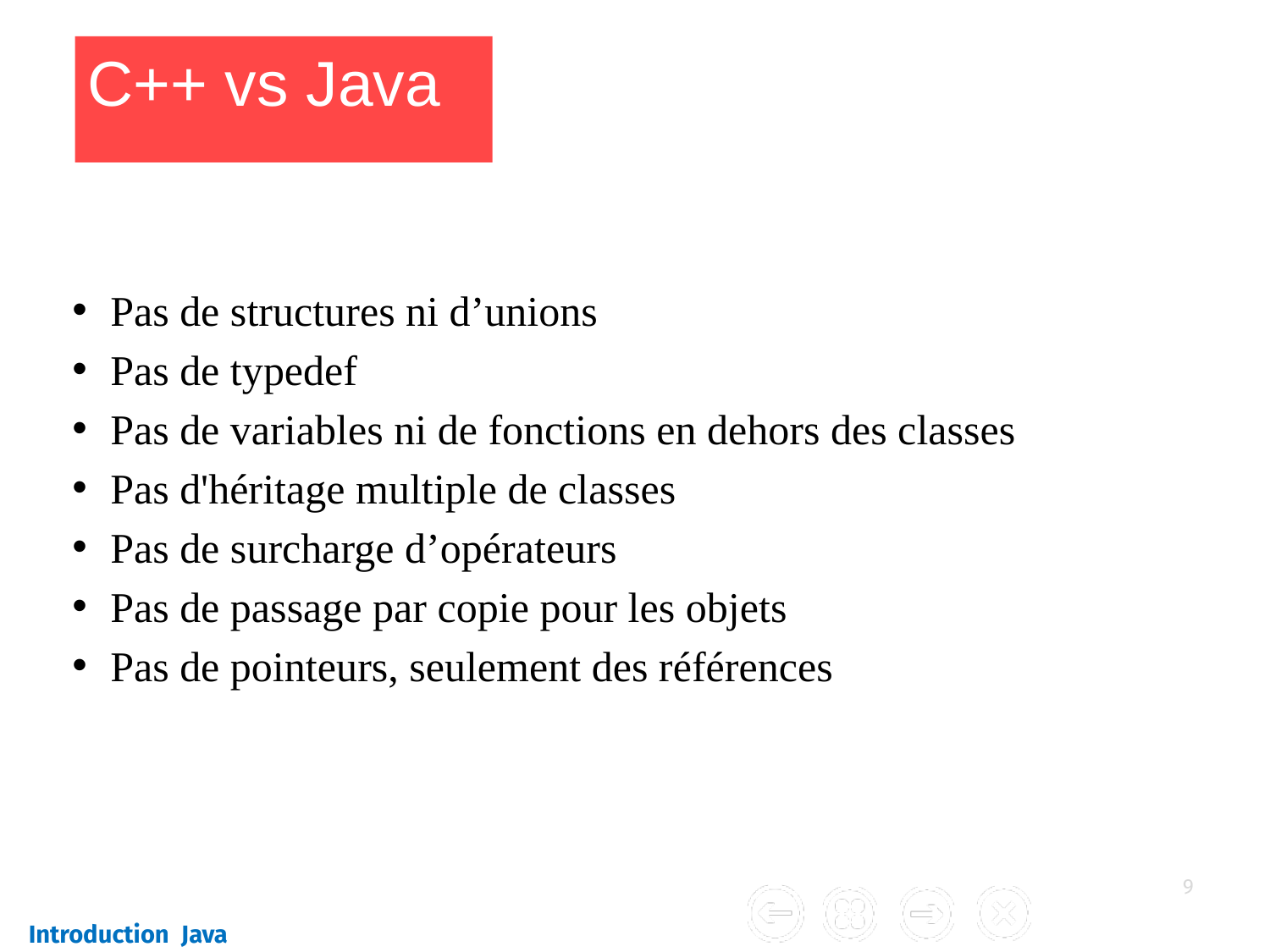

# C++ vs Java

Pas de structures ni d’unions
Pas de typedef
Pas de variables ni de fonctions en dehors des classes
Pas d'héritage multiple de classes
Pas de surcharge d’opérateurs
Pas de passage par copie pour les objets
Pas de pointeurs, seulement des références
9
Introduction  Java